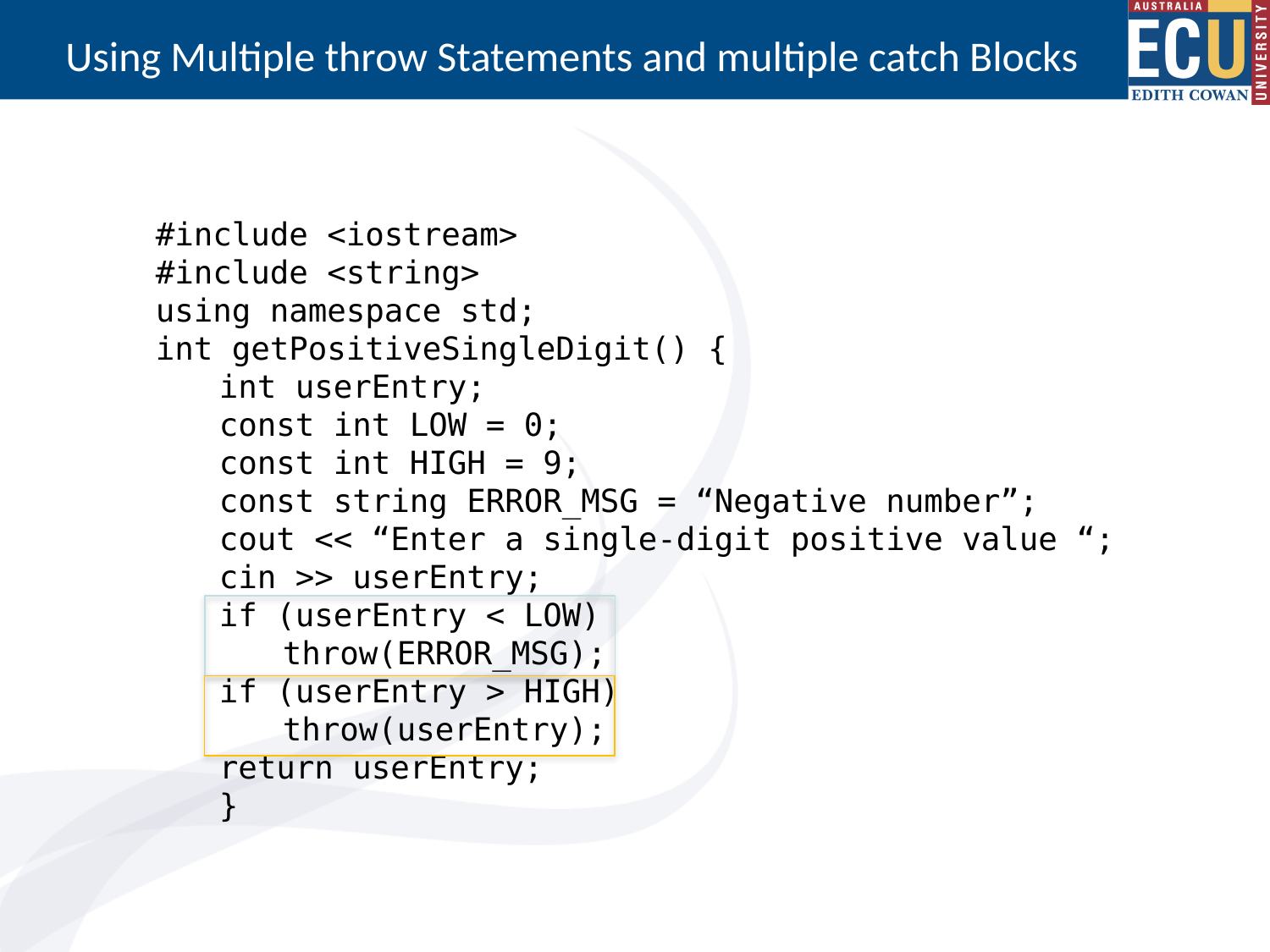

# Using Multiple throw Statements and multiple catch Blocks
#include <iostream>
#include <string>
using namespace std;
int getPositiveSingleDigit() {
int userEntry;
const int LOW = 0;
const int HIGH = 9;
const string ERROR_MSG = “Negative number”;
cout << “Enter a single-digit positive value “;
cin >> userEntry;
if (userEntry < LOW)
throw(ERROR_MSG);
if (userEntry > HIGH)
throw(userEntry);
return userEntry;
}